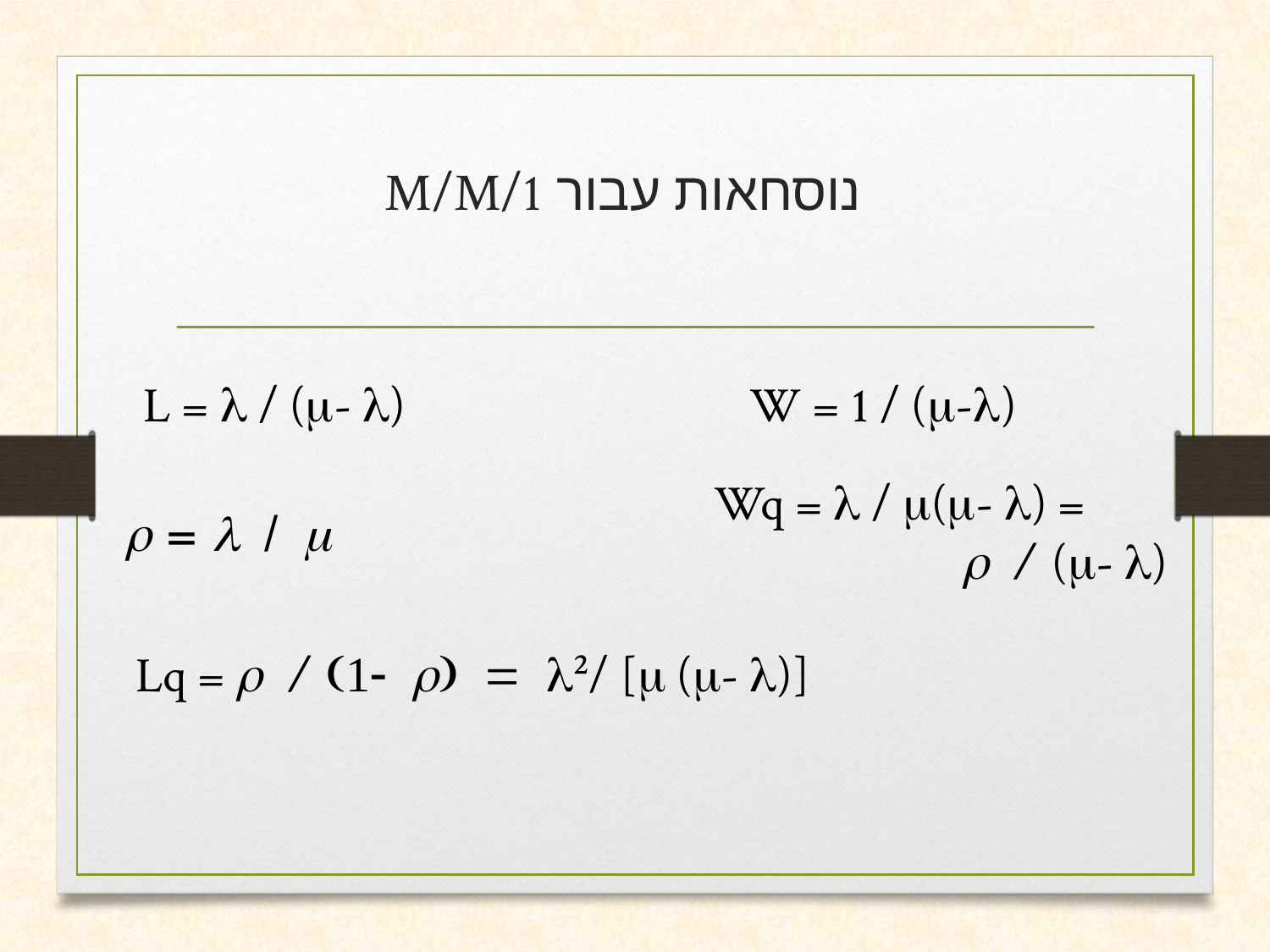

# נוסחאות עבור M/M/1
L = λ / (μ- λ)
W = 1 / (μ-λ)
Wq = λ / μ(μ- λ) =
          ρ / (μ- λ)
ρ = λ / μ
Lq = ρ / (1− ρ) = λ²/ [μ (μ- λ)]